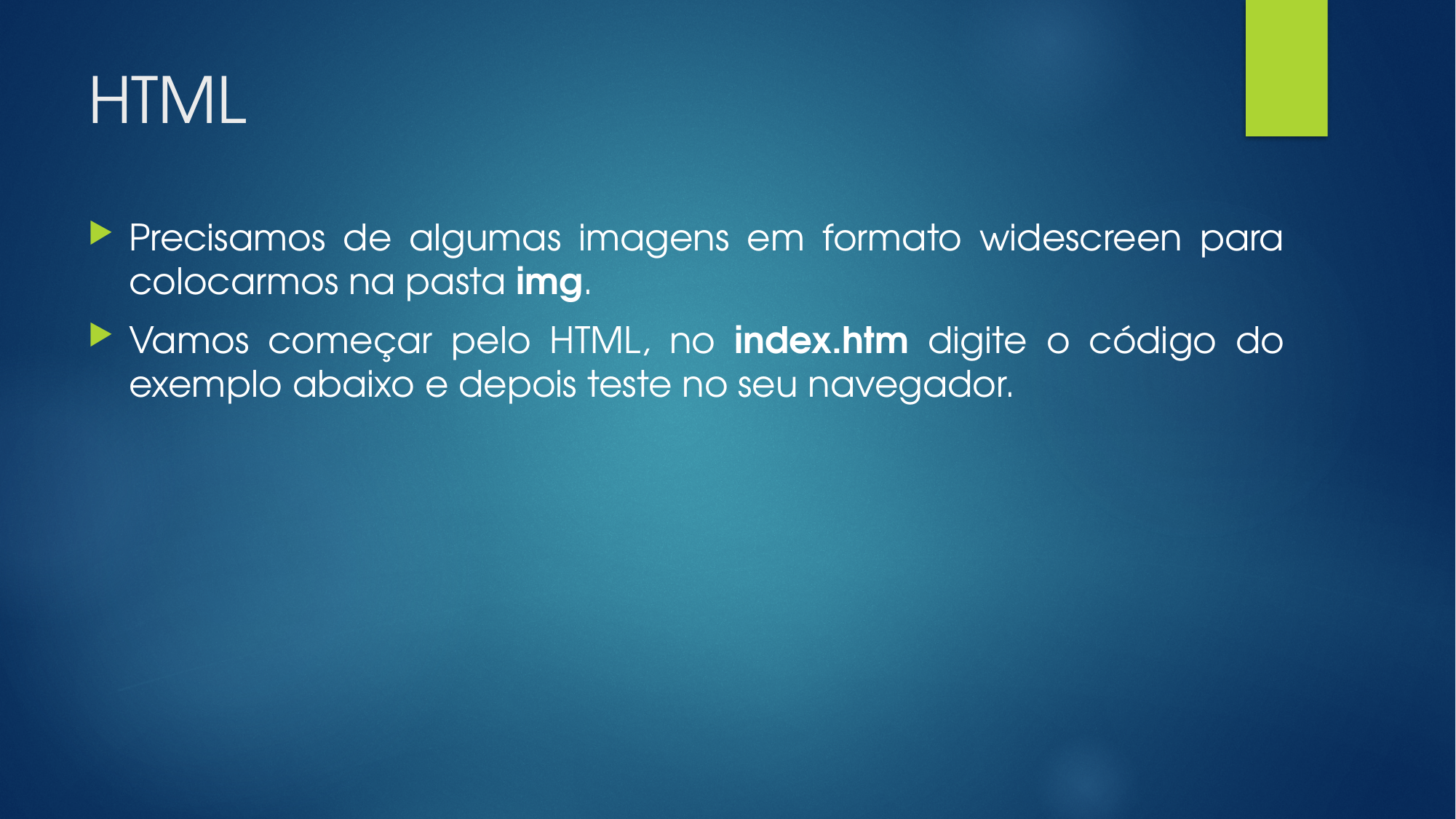

# HTML
Precisamos de algumas imagens em formato widescreen para colocarmos na pasta img.
Vamos começar pelo HTML, no index.htm digite o código do exemplo abaixo e depois teste no seu navegador.